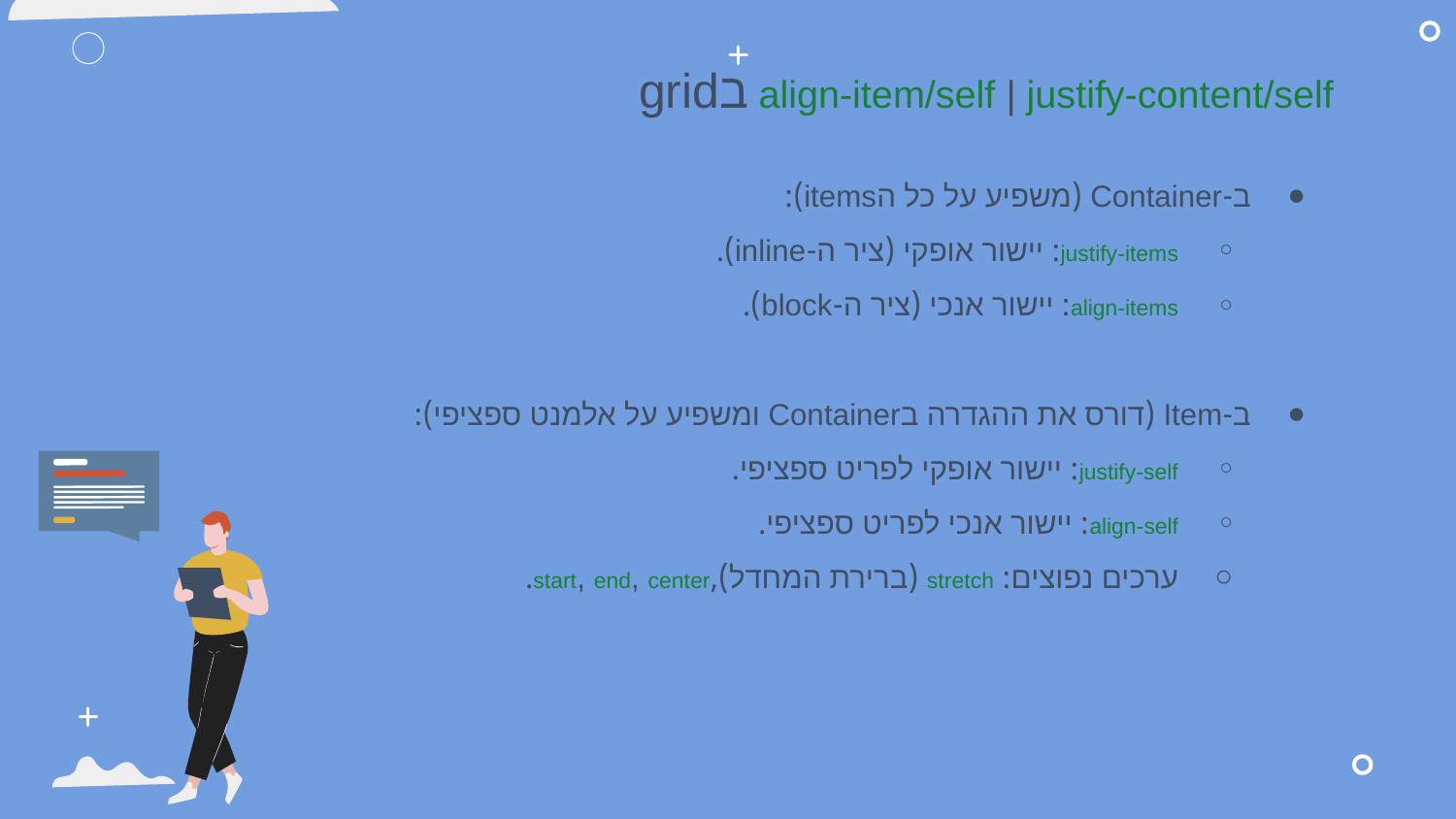

# align-item/self | justify-content/self בgrid
ב-Container (משפיע על כל הitems):
justify-items: יישור אופקי (ציר ה-inline).
align-items: יישור אנכי (ציר ה-block).

ב-Item (דורס את ההגדרה בContainer ומשפיע על אלמנט ספציפי):
justify-self: יישור אופקי לפריט ספציפי.
align-self: יישור אנכי לפריט ספציפי.
ערכים נפוצים: stretch (ברירת המחדל),start, end, center.